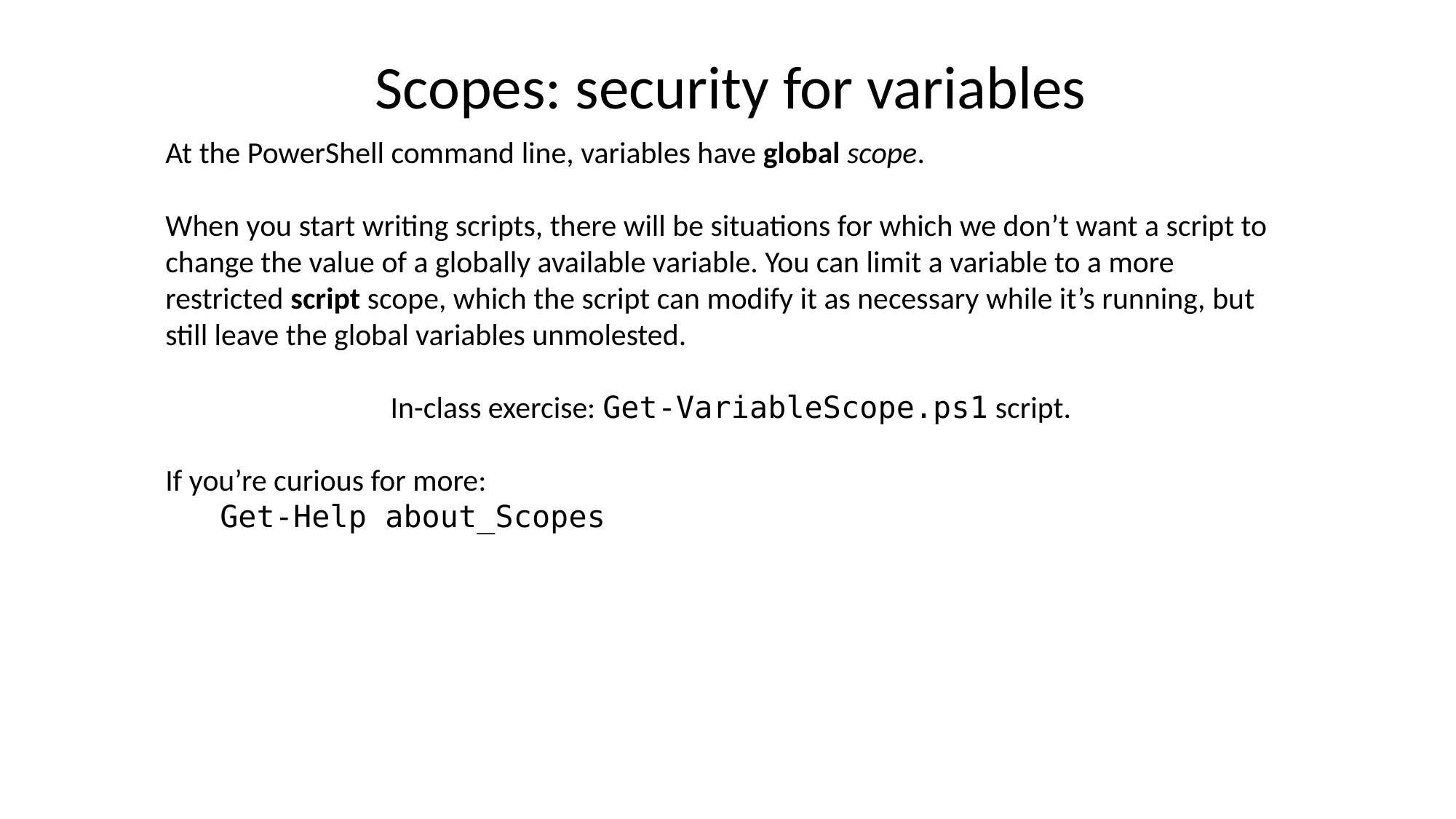

Scopes: security for variables
At the PowerShell command line, variables have global scope.

When you start writing scripts, there will be situations for which we don’t want a script to change the value of a globally available variable. You can limit a variable to a more restricted script scope, which the script can modify it as necessary while it’s running, but still leave the global variables unmolested.

In-class exercise: Get-VariableScope.ps1 script.

If you’re curious for more:
Get-Help about_Scopes